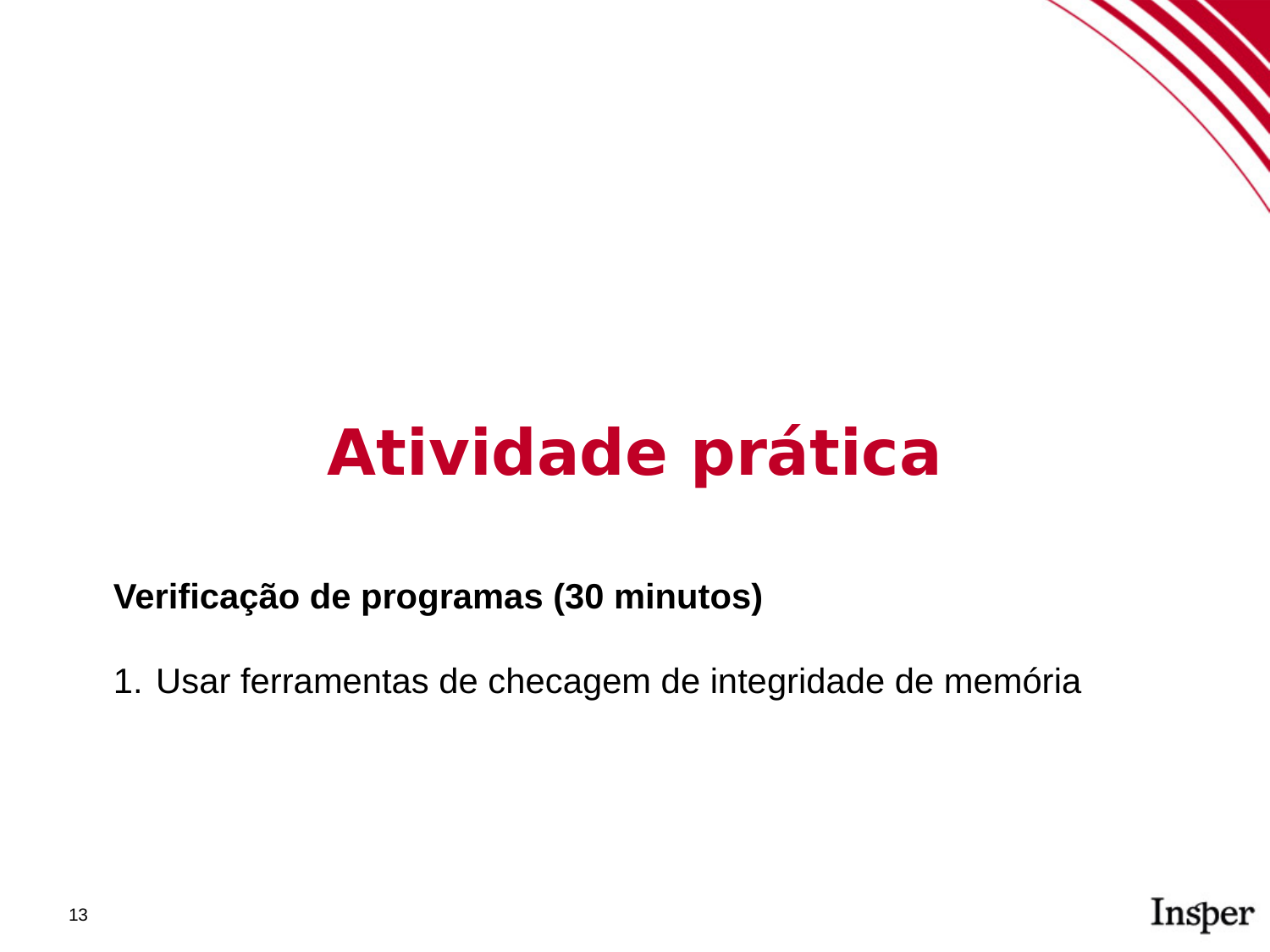

Atividade prática
Verificação de programas (30 minutos)

Usar ferramentas de checagem de integridade de memória

13